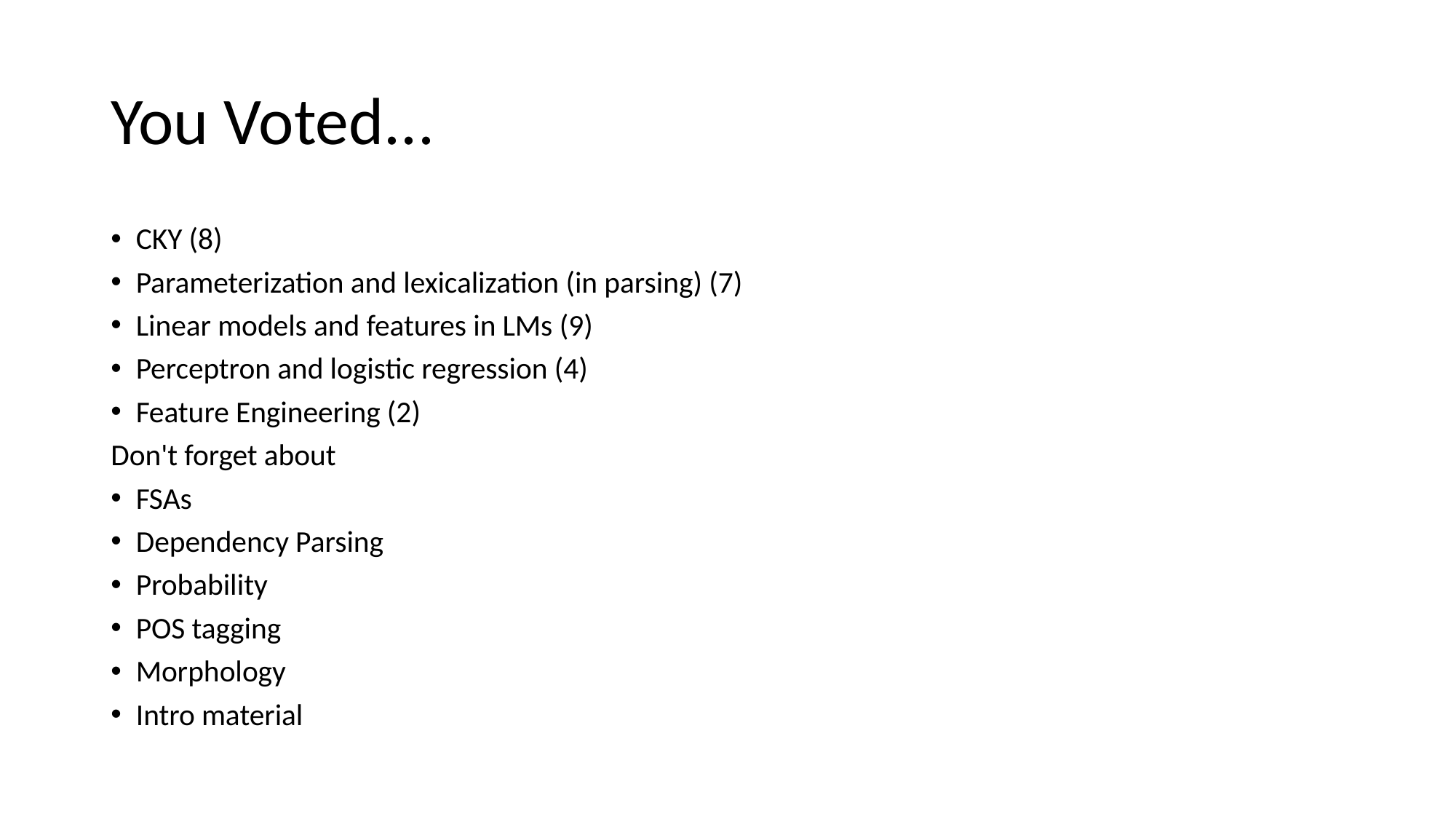

# You Voted...
CKY (8)
Parameterization and lexicalization (in parsing) (7)
Linear models and features in LMs (9)
Perceptron and logistic regression (4)
Feature Engineering (2)
Don't forget about
FSAs
Dependency Parsing
Probability
POS tagging
Morphology
Intro material